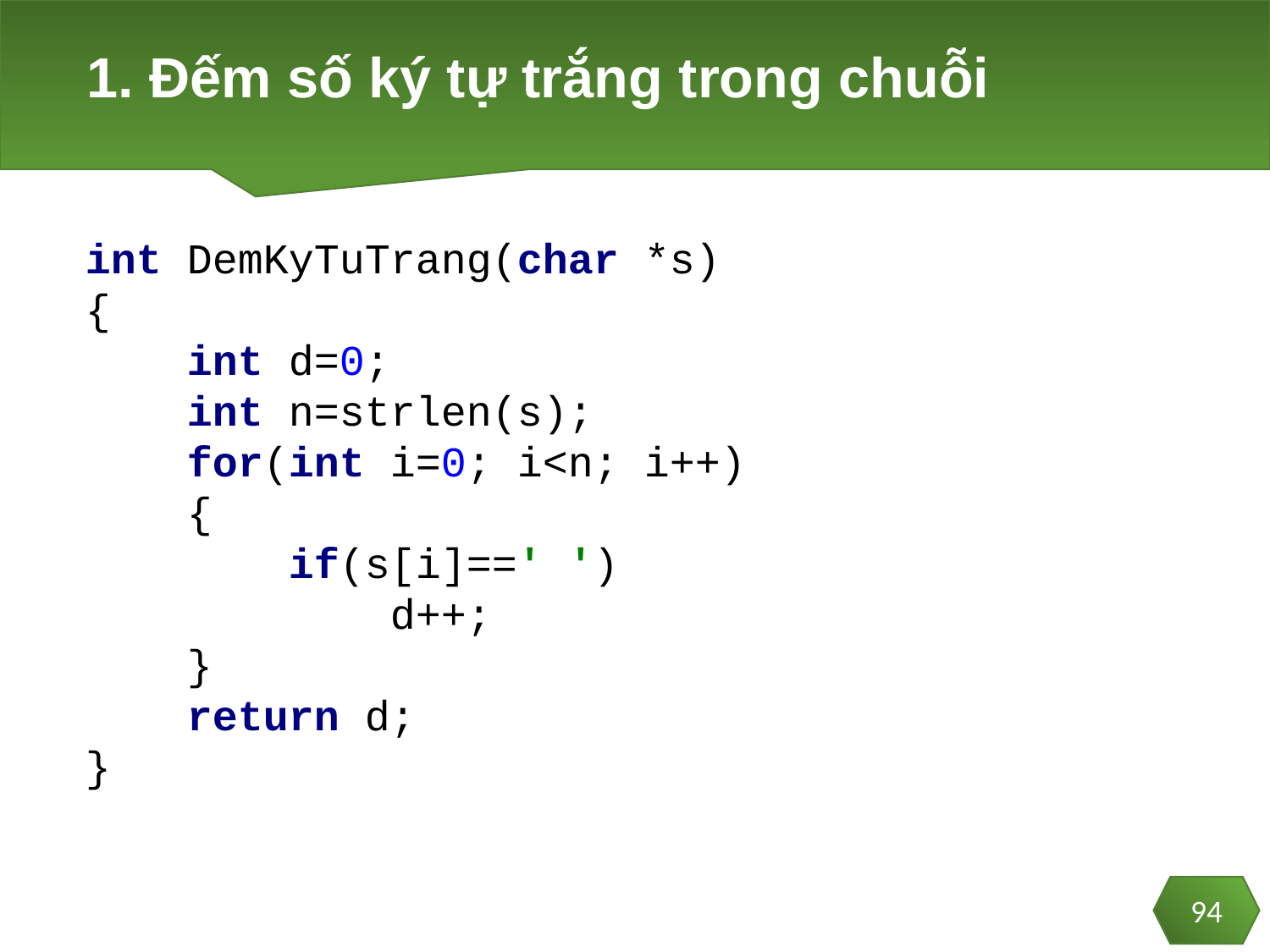

# 1. Đếm số ký tự trắng trong chuỗi
int DemKyTuTrang(char *s)
{
    int d=0;
    int n=strlen(s);
    for(int i=0; i<n; i++)
    {
        if(s[i]==' ')
            d++;
    }
    return d;
}